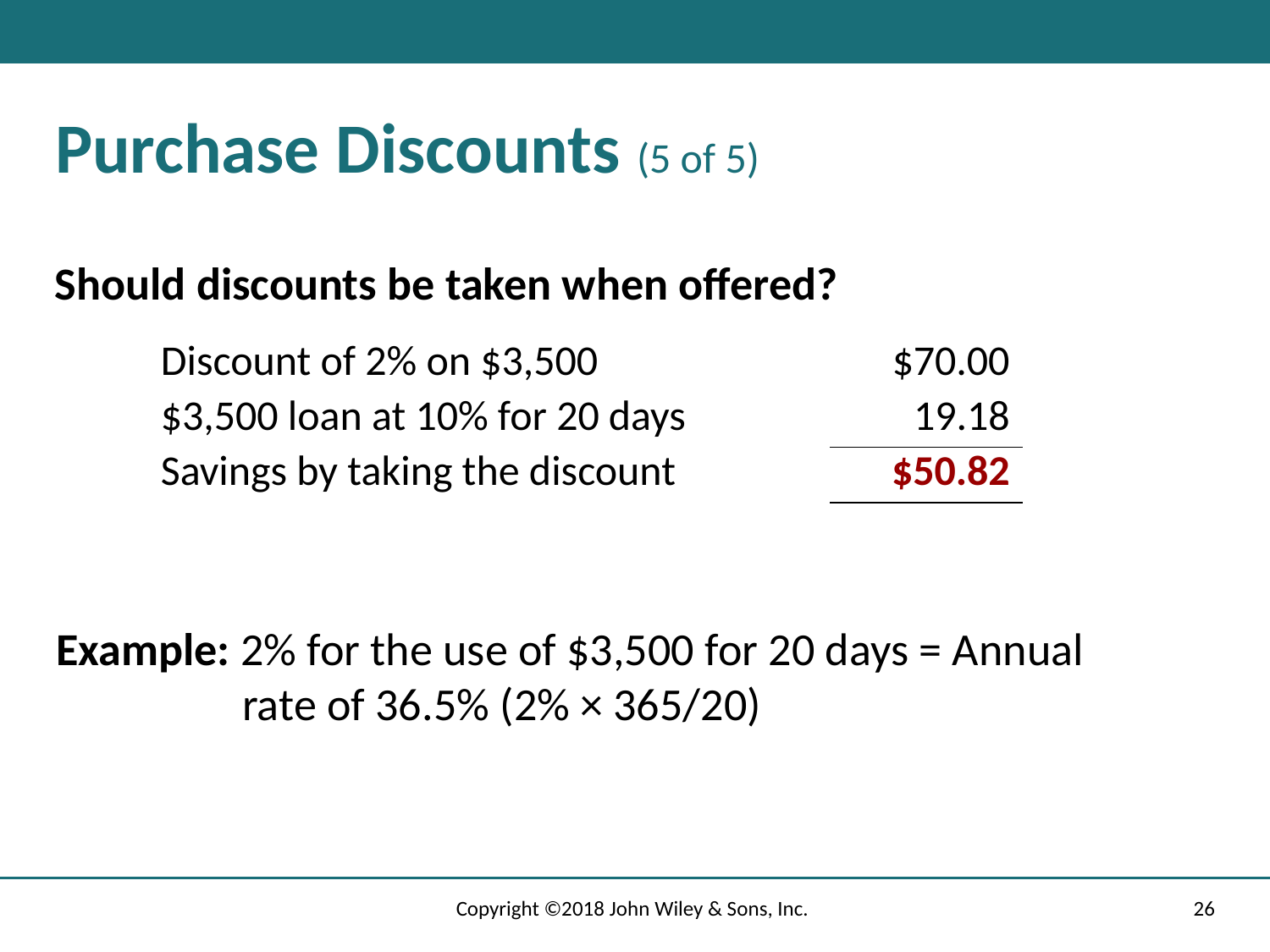

# Purchase Discounts (5 of 5)
Should discounts be taken when offered?
| Discount of 2% on $3,500 | $70.00 |
| --- | --- |
| $3,500 loan at 10% for 20 days | 19.18 |
| Savings by taking the discount | $50.82 |
Example: 2% for the use of $3,500 for 20 days = Annual rate of 36.5% (2% × 365/20)
Copyright ©2018 John Wiley & Sons, Inc.
26